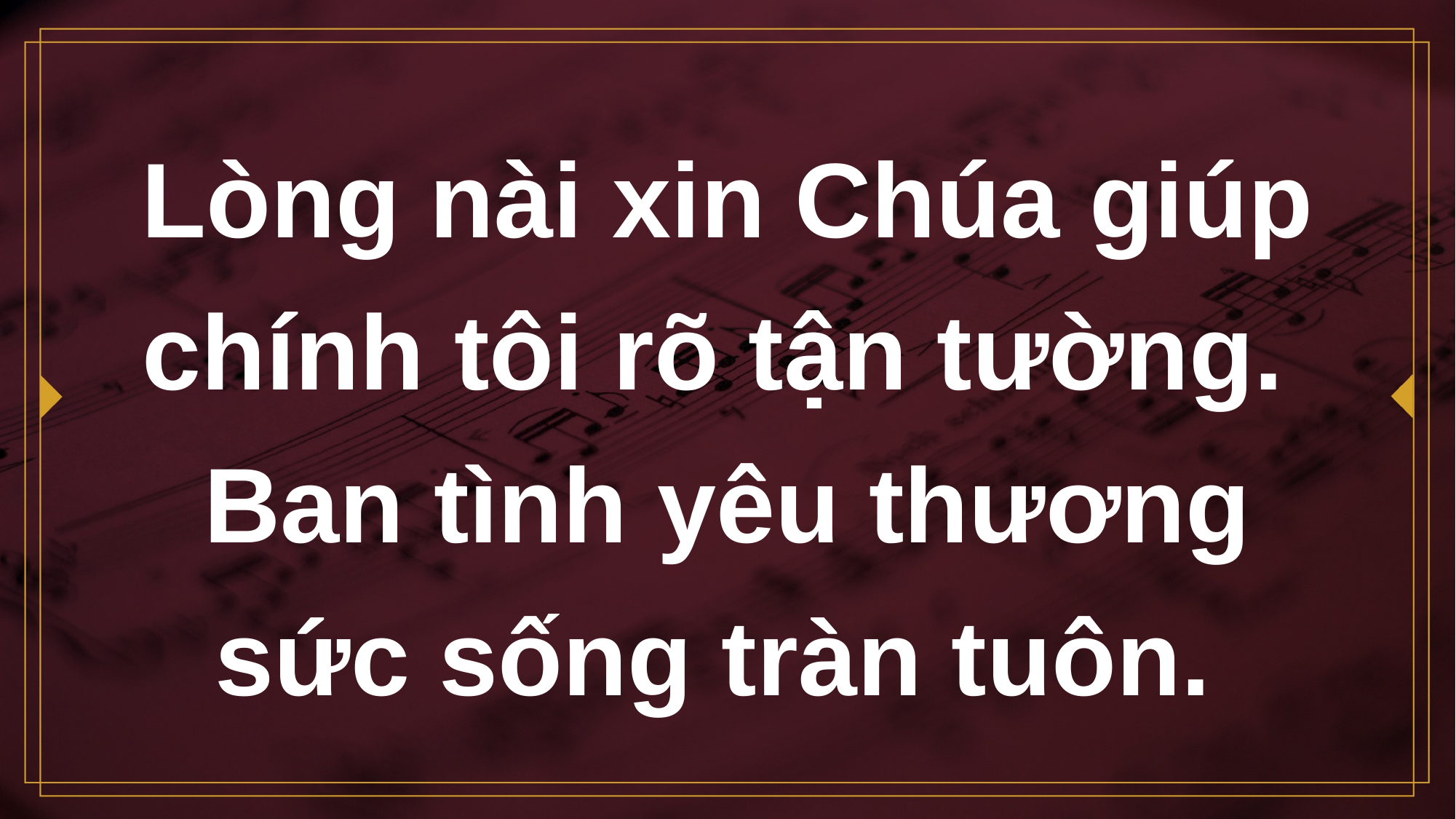

# Lòng nài xin Chúa giúp chính tôi rõ tận tường.
Ban tình yêu thương
sức sống tràn tuôn.